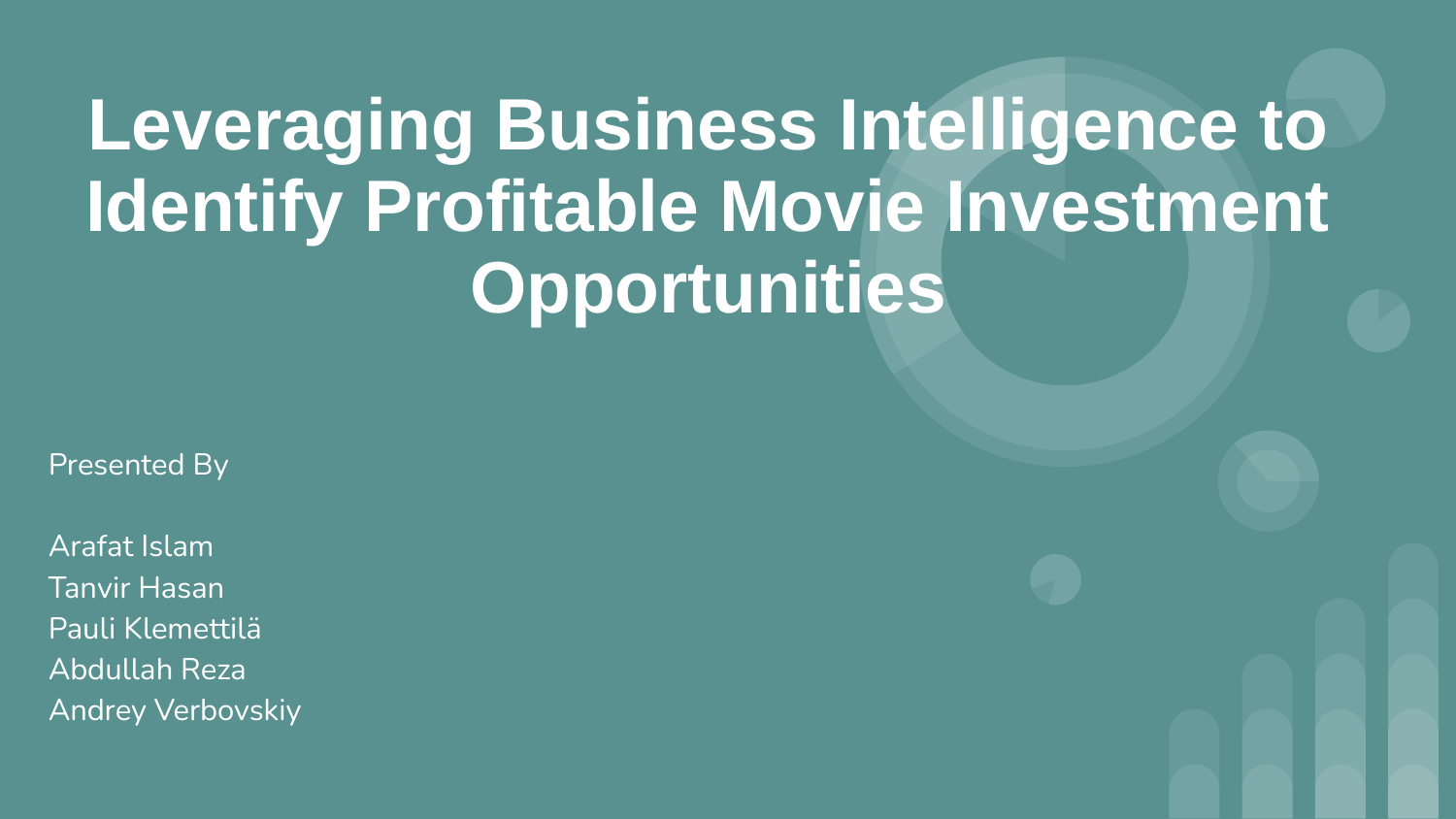

# Leveraging Business Intelligence to Identify Profitable Movie Investment Opportunities
Presented By

Arafat Islam
Tanvir Hasan
Pauli Klemettilä
Abdullah Reza
Andrey Verbovskiy